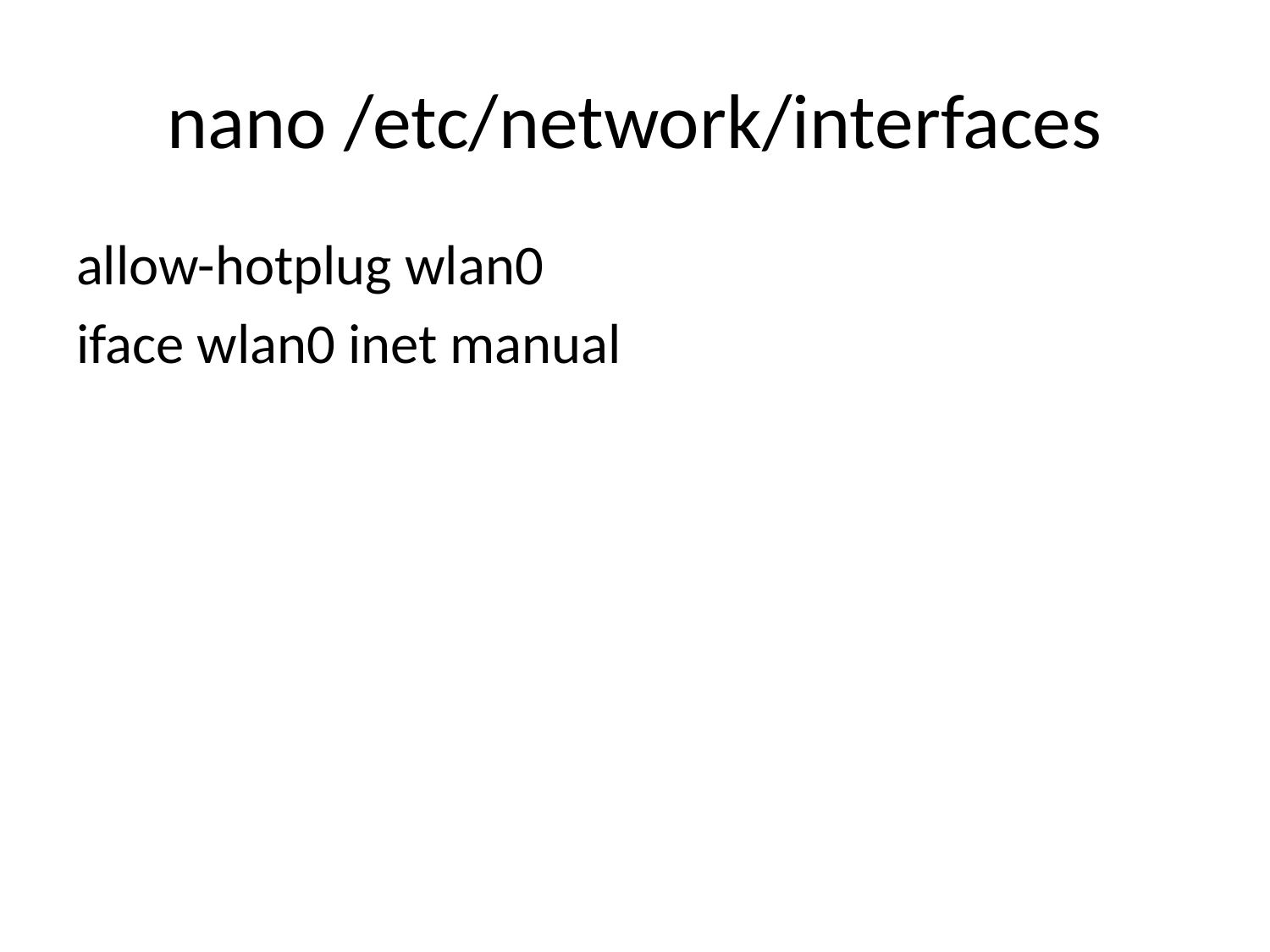

# nano /etc/network/interfaces
allow-hotplug wlan0
iface wlan0 inet manual